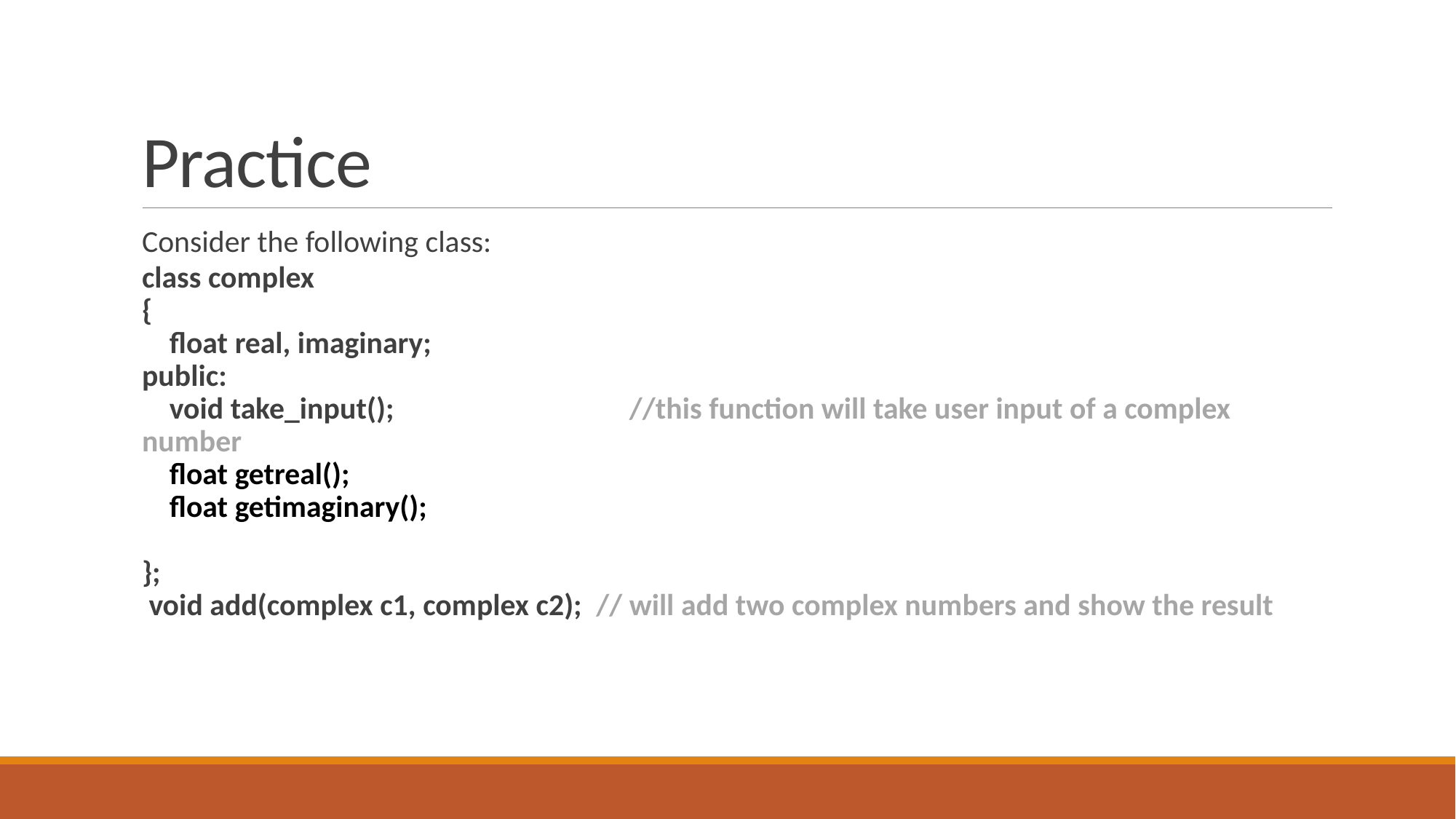

# Practice
Consider the following class:
class complex
{
    float real, imaginary;
public:
    void take_input();                                  //this function will take user input of a complex number
    float getreal();
    float getimaginary();

};
 void add(complex c1, complex c2);  // will add two complex numbers and show the result